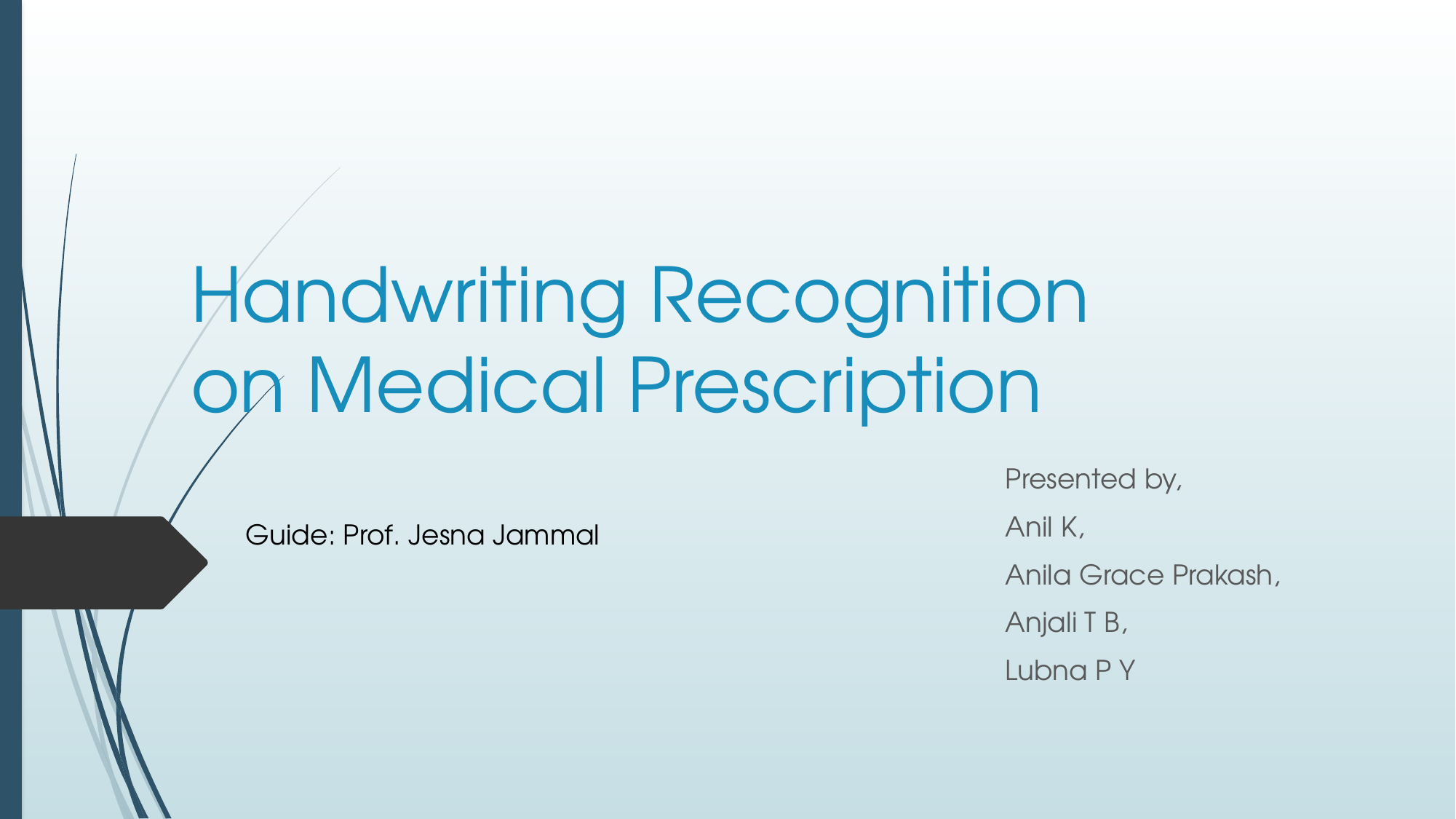

# Handwriting Recognition on Medical Prescription
Presented by,
Anil K,
Anila Grace Prakash,
Anjali T B,
Lubna P Y
Guide: Prof. Jesna Jammal